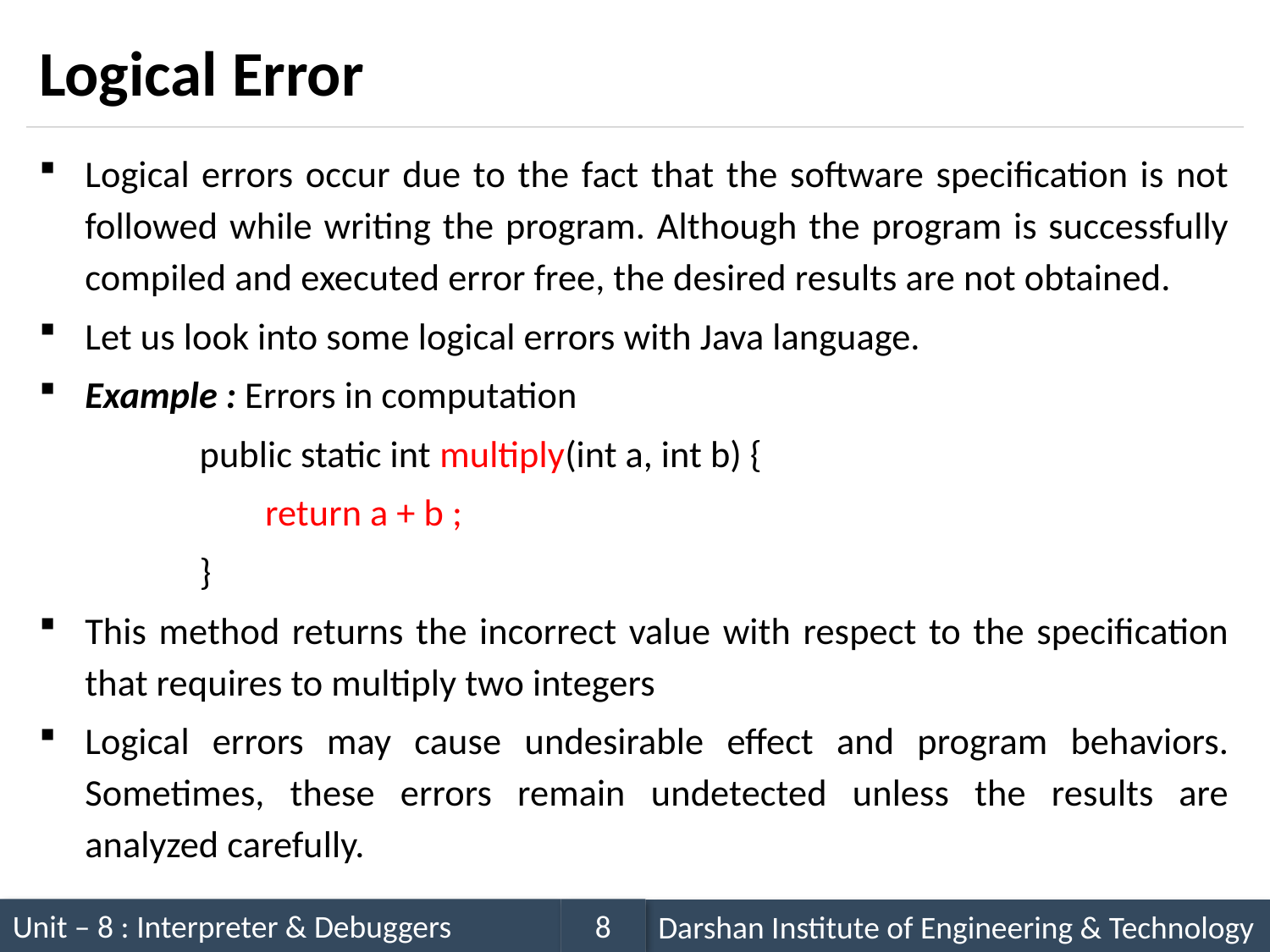

# Logical Error
Logical errors occur due to the fact that the software specification is not followed while writing the program. Although the program is successfully compiled and executed error free, the desired results are not obtained.
Let us look into some logical errors with Java language.
Example : Errors in computation
public static int multiply(int a, int b) {
	return a + b ;
}
This method returns the incorrect value with respect to the specification that requires to multiply two integers
Logical errors may cause undesirable effect and program behaviors. Sometimes, these errors remain undetected unless the results are analyzed carefully.